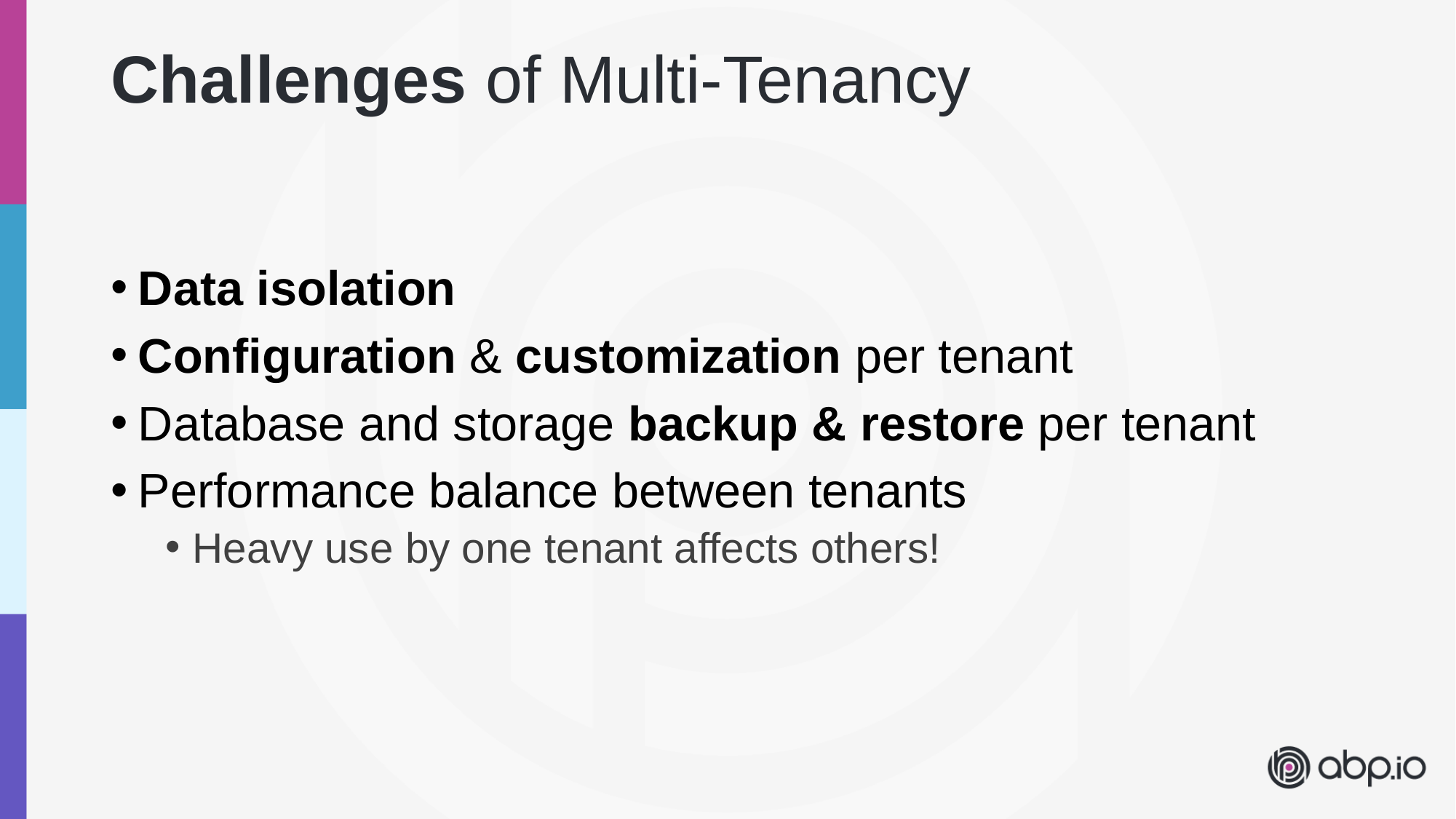

# Challenges of Multi-Tenancy
Data isolation
Configuration & customization per tenant
Database and storage backup & restore per tenant
Performance balance between tenants
Heavy use by one tenant affects others!